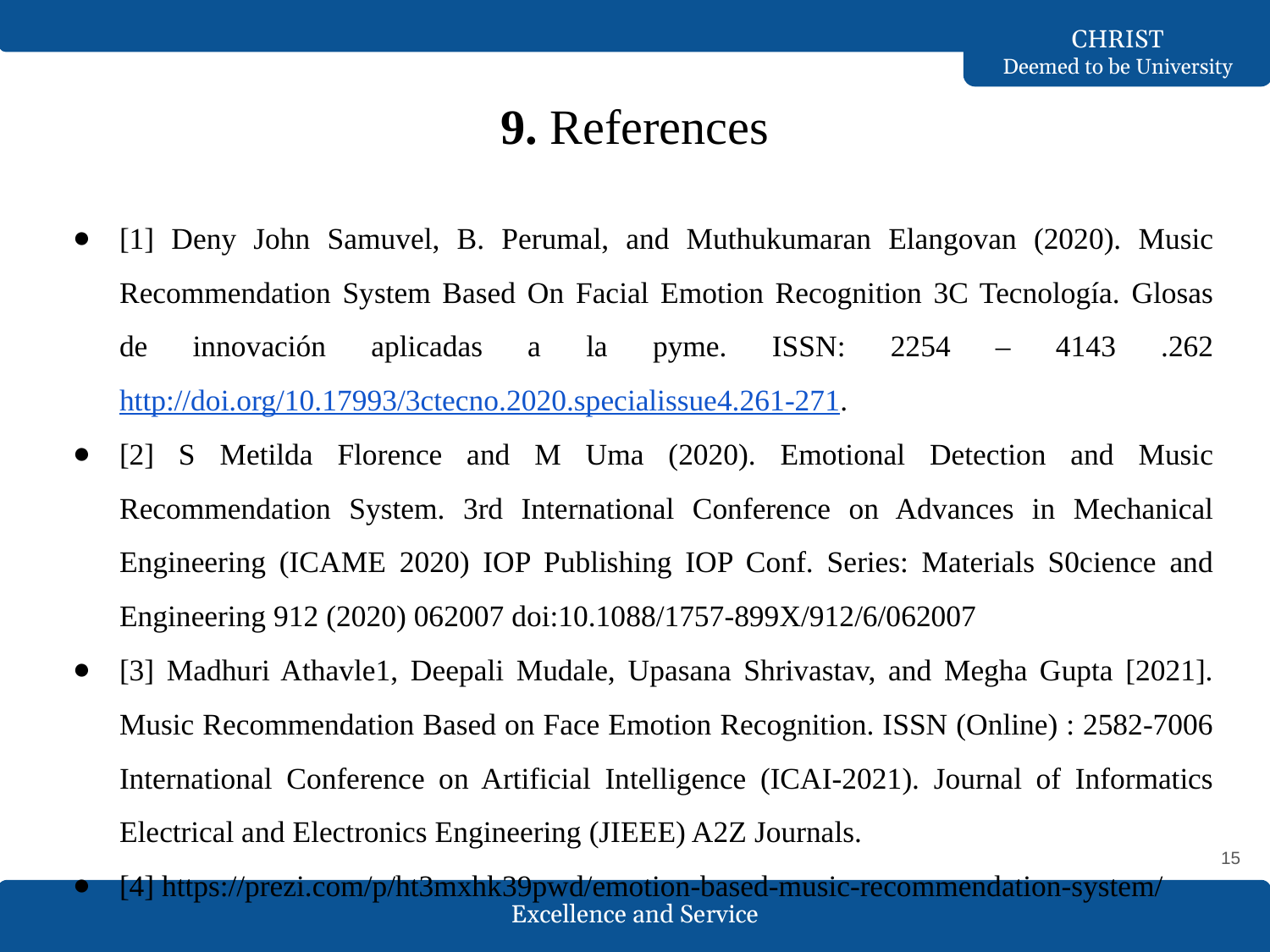

# 9. References

[1] Deny John Samuvel, B. Perumal, and Muthukumaran Elangovan (2020). Music Recommendation System Based On Facial Emotion Recognition 3C Tecnología. Glosas de innovación aplicadas a la pyme. ISSN: 2254 – 4143 .262 http://doi.org/10.17993/3ctecno.2020.specialissue4.261-271.
[2] S Metilda Florence and M Uma (2020). Emotional Detection and Music Recommendation System. 3rd International Conference on Advances in Mechanical Engineering (ICAME 2020) IOP Publishing IOP Conf. Series: Materials S0cience and Engineering 912 (2020) 062007 doi:10.1088/1757-899X/912/6/062007
[3] Madhuri Athavle1, Deepali Mudale, Upasana Shrivastav, and Megha Gupta [2021]. Music Recommendation Based on Face Emotion Recognition. ISSN (Online) : 2582-7006 International Conference on Artificial Intelligence (ICAI-2021). Journal of Informatics Electrical and Electronics Engineering (JIEEE) A2Z Journals.
[4] https://prezi.com/p/ht3mxhk39pwd/emotion-based-music-recommendation-system/
15